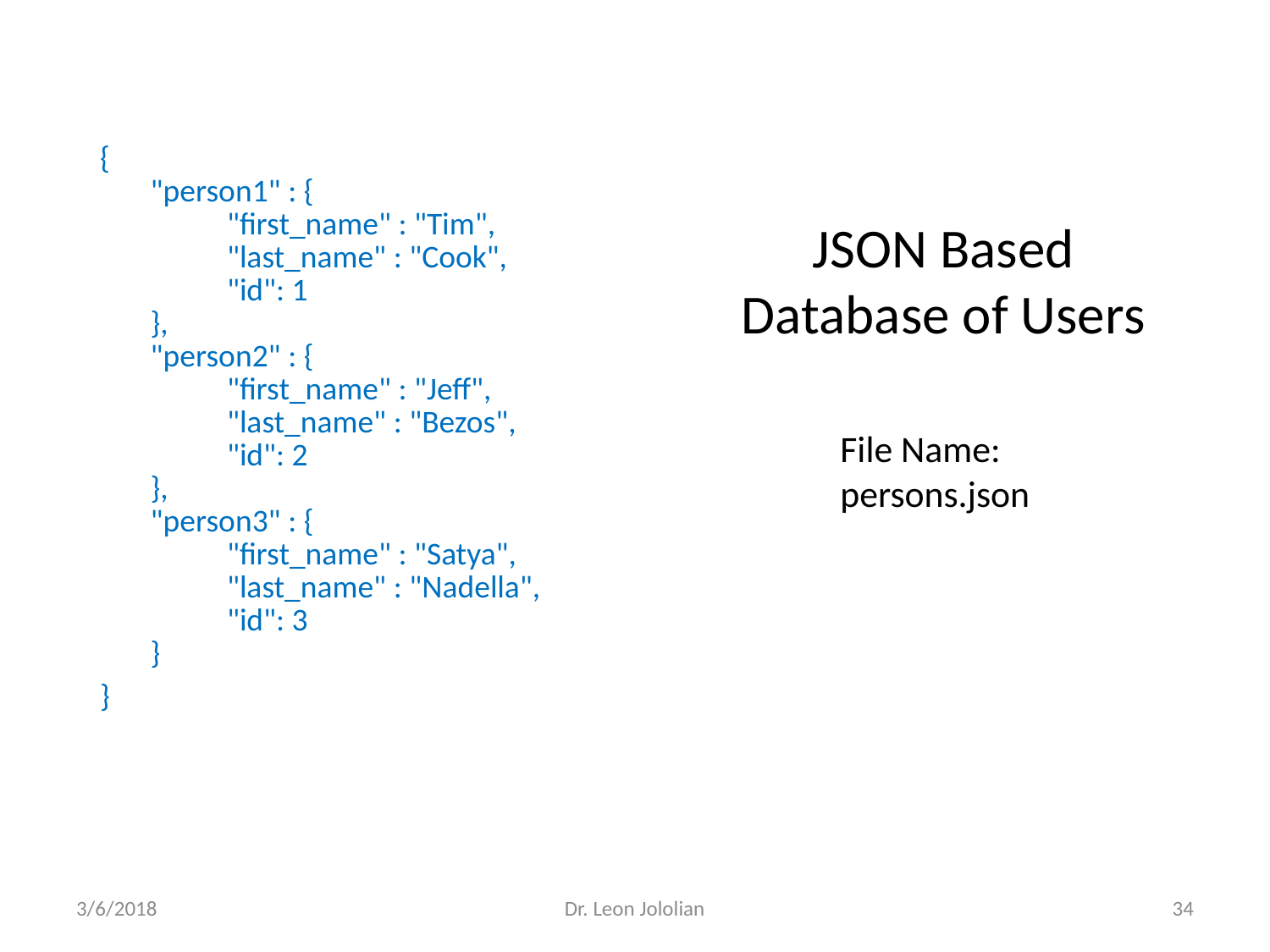

{
       "person1" : {
	"first_name" : "Tim",
	"last_name" : "Cook",
	"id": 1
       },
       "person2" : {
	"first_name" : "Jeff",
	"last_name" : "Bezos",
	"id": 2
       },
       "person3" : {
	"first_name" : "Satya",
	"last_name" : "Nadella",
	"id": 3
       }
}
# JSON Based Database of Users
File Name:
persons.json
3/6/2018
Dr. Leon Jololian
34